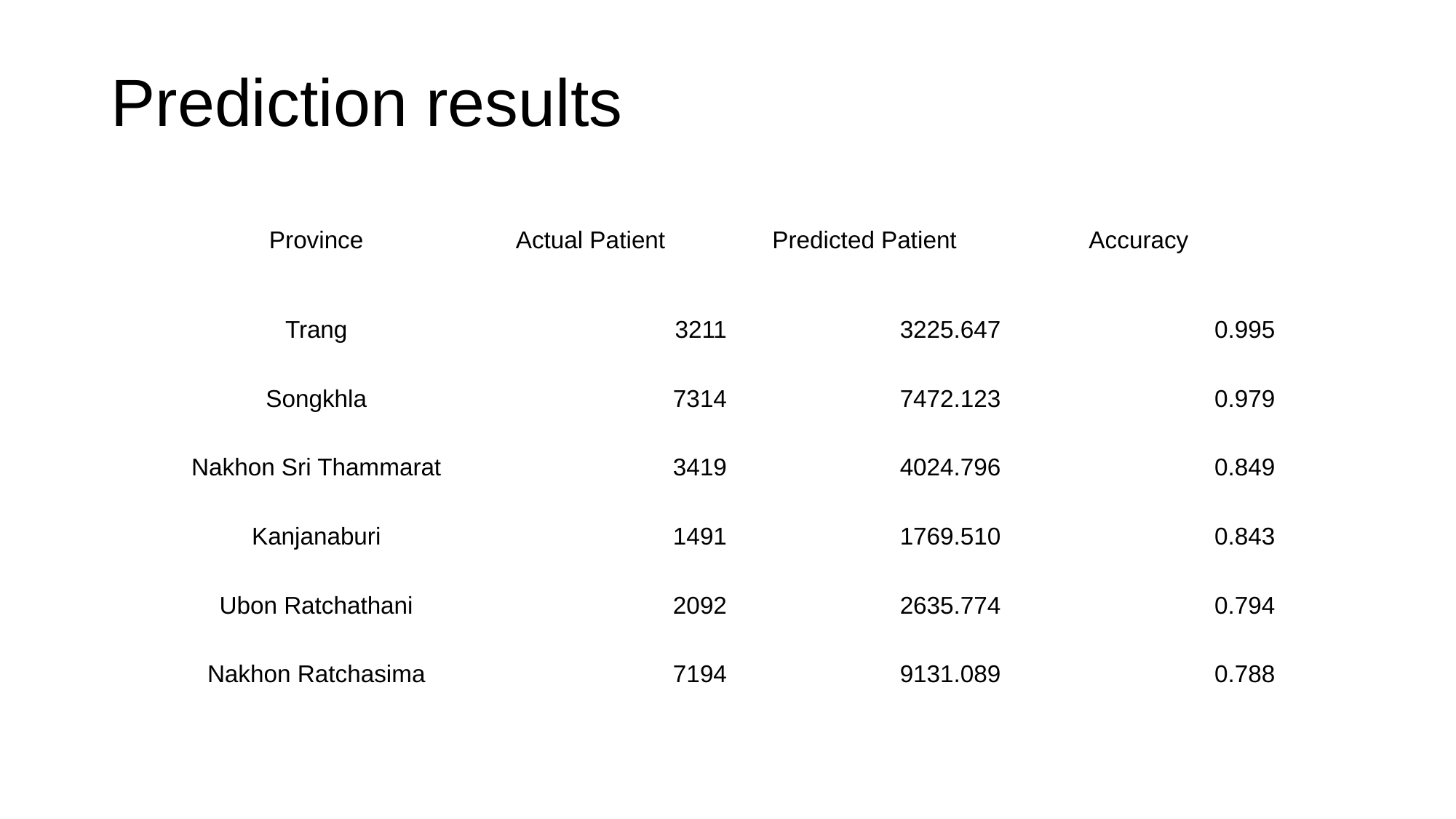

# Prediction results
| Province | Actual Patient | Predicted Patient | Accuracy |
| --- | --- | --- | --- |
| Trang | 3211 | 3225.647 | 0.995 |
| Songkhla | 7314 | 7472.123 | 0.979 |
| Nakhon Sri Thammarat | 3419 | 4024.796 | 0.849 |
| Kanjanaburi | 1491 | 1769.510 | 0.843 |
| Ubon Ratchathani | 2092 | 2635.774 | 0.794 |
| Nakhon Ratchasima | 7194 | 9131.089 | 0.788 |